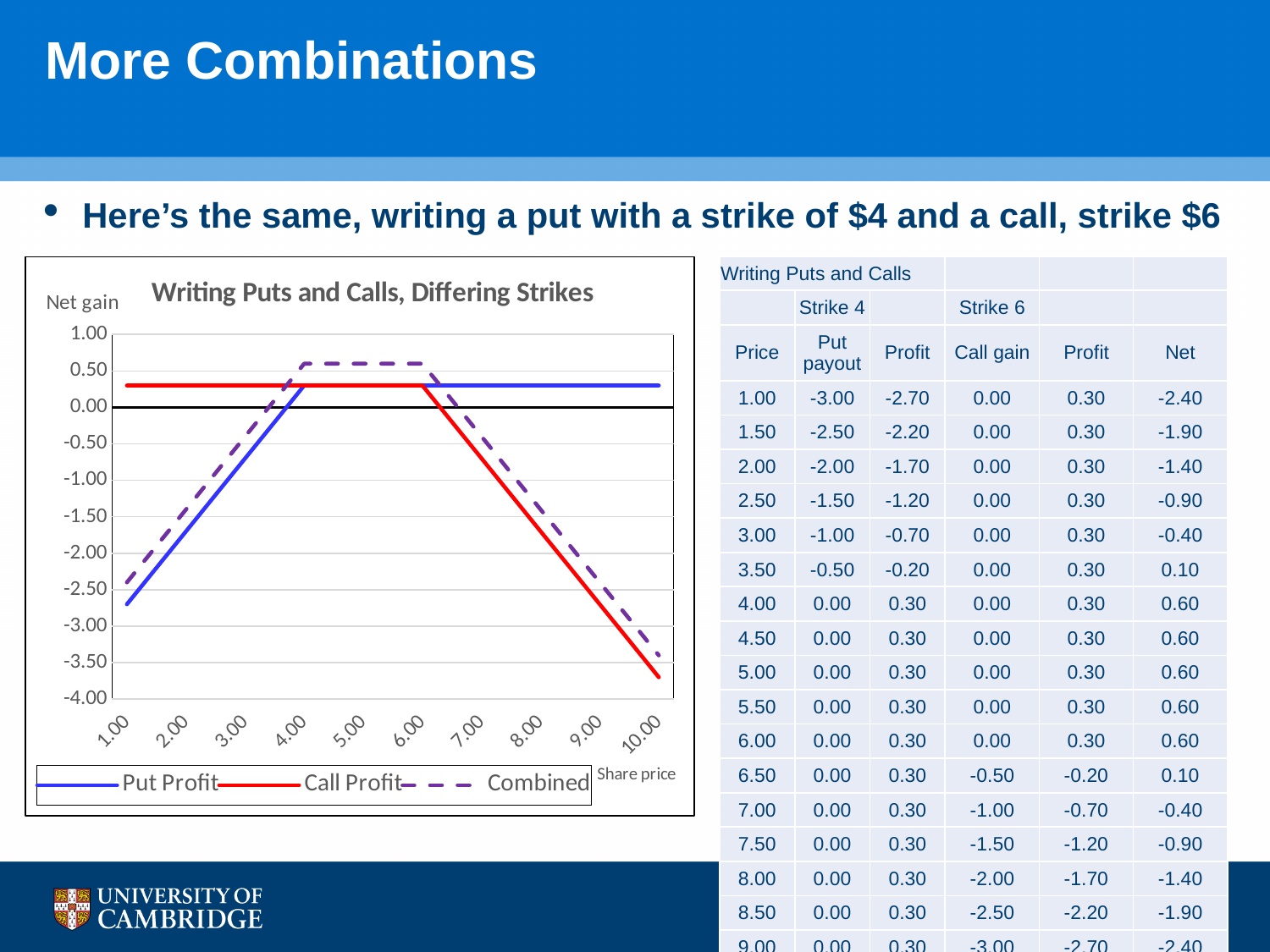

# More Combinations
Here’s the same, writing a put with a strike of $4 and a call, strike $6

### Chart: Writing Puts and Calls, Differing Strikes

| Category | Put Profit | Call Profit | Combined |
|---|---|---|---|
| 1.00 | -2.7 | 0.3 | -2.4 |
| 1.50 | -2.2 | 0.3 | -1.9 |
| 2.00 | -1.7 | 0.3 | -1.4 |
| 2.50 | -1.2 | 0.3 | -0.9 |
| 3.00 | -0.7 | 0.3 | -0.4 |
| 3.50 | -0.2 | 0.3 | 0.1 |
| 4.00 | 0.3 | 0.3 | 0.6 |
| 4.50 | 0.3 | 0.3 | 0.6 |
| 5.00 | 0.3 | 0.3 | 0.6 |
| 5.50 | 0.3 | 0.3 | 0.6 |
| 6.00 | 0.3 | 0.3 | 0.6 |
| 6.50 | 0.3 | -0.2 | 0.1 |
| 7.00 | 0.3 | -0.7 | -0.4 |
| 7.50 | 0.3 | -1.2 | -0.9 |
| 8.00 | 0.3 | -1.7 | -1.4 |
| 8.50 | 0.3 | -2.2 | -1.9 |
| 9.00 | 0.3 | -2.7 | -2.4 |
| 9.50 | 0.3 | -3.2 | -2.9 |
| 10.00 | 0.3 | -3.7 | -3.4 |
| Writing Puts and Calls |  |  |  |  |  |
| --- | --- | --- | --- | --- | --- |
|  | Strike 4 |  | Strike 6 |  |  |
| Price | Put payout | Profit | Call gain | Profit | Net |
| 1.00 | -3.00 | -2.70 | 0.00 | 0.30 | -2.40 |
| 1.50 | -2.50 | -2.20 | 0.00 | 0.30 | -1.90 |
| 2.00 | -2.00 | -1.70 | 0.00 | 0.30 | -1.40 |
| 2.50 | -1.50 | -1.20 | 0.00 | 0.30 | -0.90 |
| 3.00 | -1.00 | -0.70 | 0.00 | 0.30 | -0.40 |
| 3.50 | -0.50 | -0.20 | 0.00 | 0.30 | 0.10 |
| 4.00 | 0.00 | 0.30 | 0.00 | 0.30 | 0.60 |
| 4.50 | 0.00 | 0.30 | 0.00 | 0.30 | 0.60 |
| 5.00 | 0.00 | 0.30 | 0.00 | 0.30 | 0.60 |
| 5.50 | 0.00 | 0.30 | 0.00 | 0.30 | 0.60 |
| 6.00 | 0.00 | 0.30 | 0.00 | 0.30 | 0.60 |
| 6.50 | 0.00 | 0.30 | -0.50 | -0.20 | 0.10 |
| 7.00 | 0.00 | 0.30 | -1.00 | -0.70 | -0.40 |
| 7.50 | 0.00 | 0.30 | -1.50 | -1.20 | -0.90 |
| 8.00 | 0.00 | 0.30 | -2.00 | -1.70 | -1.40 |
| 8.50 | 0.00 | 0.30 | -2.50 | -2.20 | -1.90 |
| 9.00 | 0.00 | 0.30 | -3.00 | -2.70 | -2.40 |
| 9.50 | 0.00 | 0.30 | -3.50 | -3.20 | -2.90 |
| 10.00 | 0.00 | 0.30 | -4.00 | -3.70 | -3.40 |